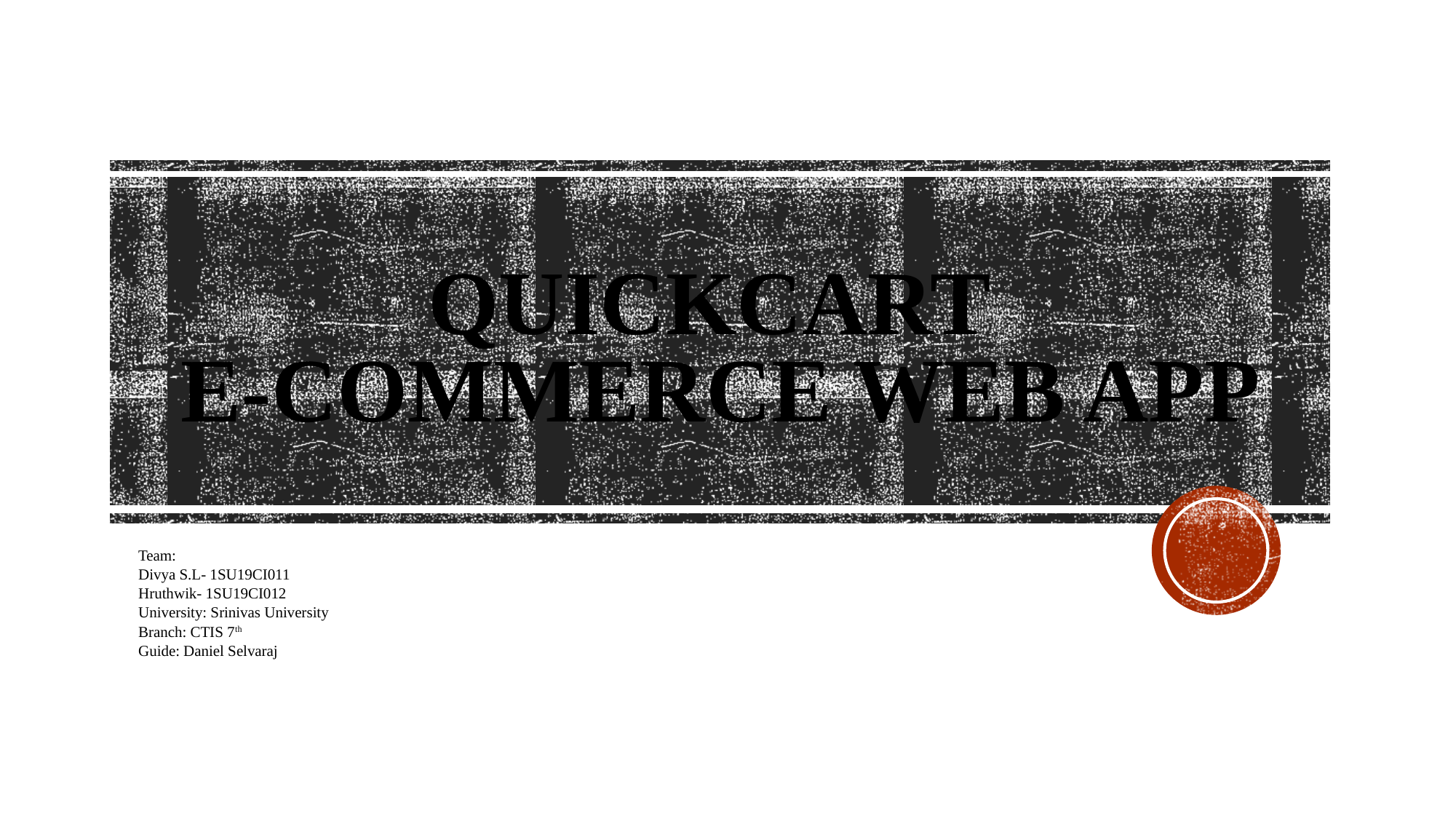

# QUICKCART E-COMMERCE WEB APP
Team:
Divya S.L- 1SU19CI011
Hruthwik- 1SU19CI012
University: Srinivas University
Branch: CTIS 7th
Guide: Daniel Selvaraj